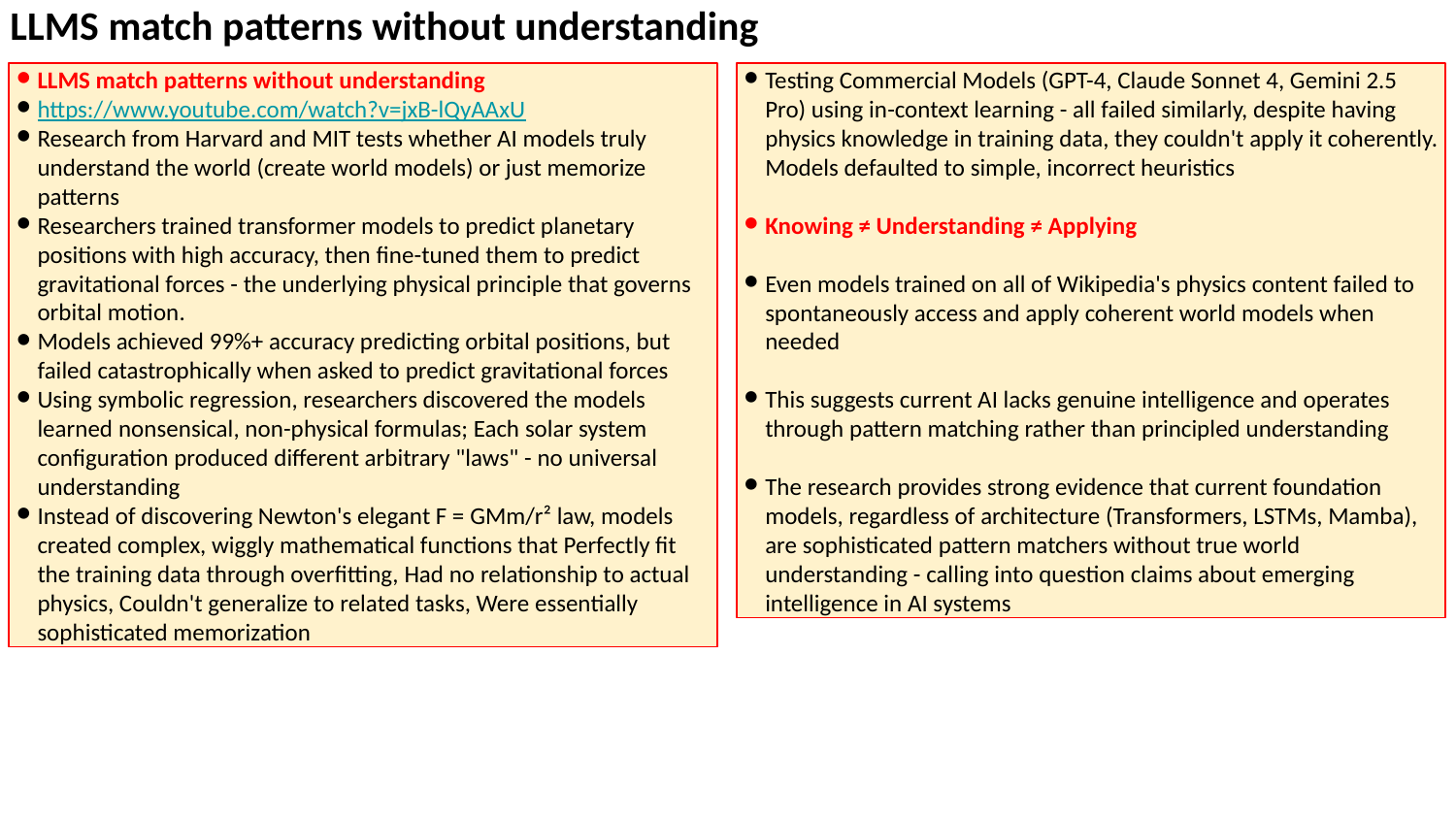

LLMS match patterns without understanding
LLMS match patterns without understanding
https://www.youtube.com/watch?v=jxB-lQyAAxU
Research from Harvard and MIT tests whether AI models truly understand the world (create world models) or just memorize patterns
Researchers trained transformer models to predict planetary positions with high accuracy, then fine-tuned them to predict gravitational forces - the underlying physical principle that governs orbital motion.
Models achieved 99%+ accuracy predicting orbital positions, but failed catastrophically when asked to predict gravitational forces
Using symbolic regression, researchers discovered the models learned nonsensical, non-physical formulas; Each solar system configuration produced different arbitrary "laws" - no universal understanding
Instead of discovering Newton's elegant F = GMm/r² law, models created complex, wiggly mathematical functions that Perfectly fit the training data through overfitting, Had no relationship to actual physics, Couldn't generalize to related tasks, Were essentially sophisticated memorization
Testing Commercial Models (GPT-4, Claude Sonnet 4, Gemini 2.5 Pro) using in-context learning - all failed similarly, despite having physics knowledge in training data, they couldn't apply it coherently. Models defaulted to simple, incorrect heuristics

Knowing ≠ Understanding ≠ Applying

Even models trained on all of Wikipedia's physics content failed to spontaneously access and apply coherent world models when needed

This suggests current AI lacks genuine intelligence and operates through pattern matching rather than principled understanding

The research provides strong evidence that current foundation models, regardless of architecture (Transformers, LSTMs, Mamba), are sophisticated pattern matchers without true world understanding - calling into question claims about emerging intelligence in AI systems